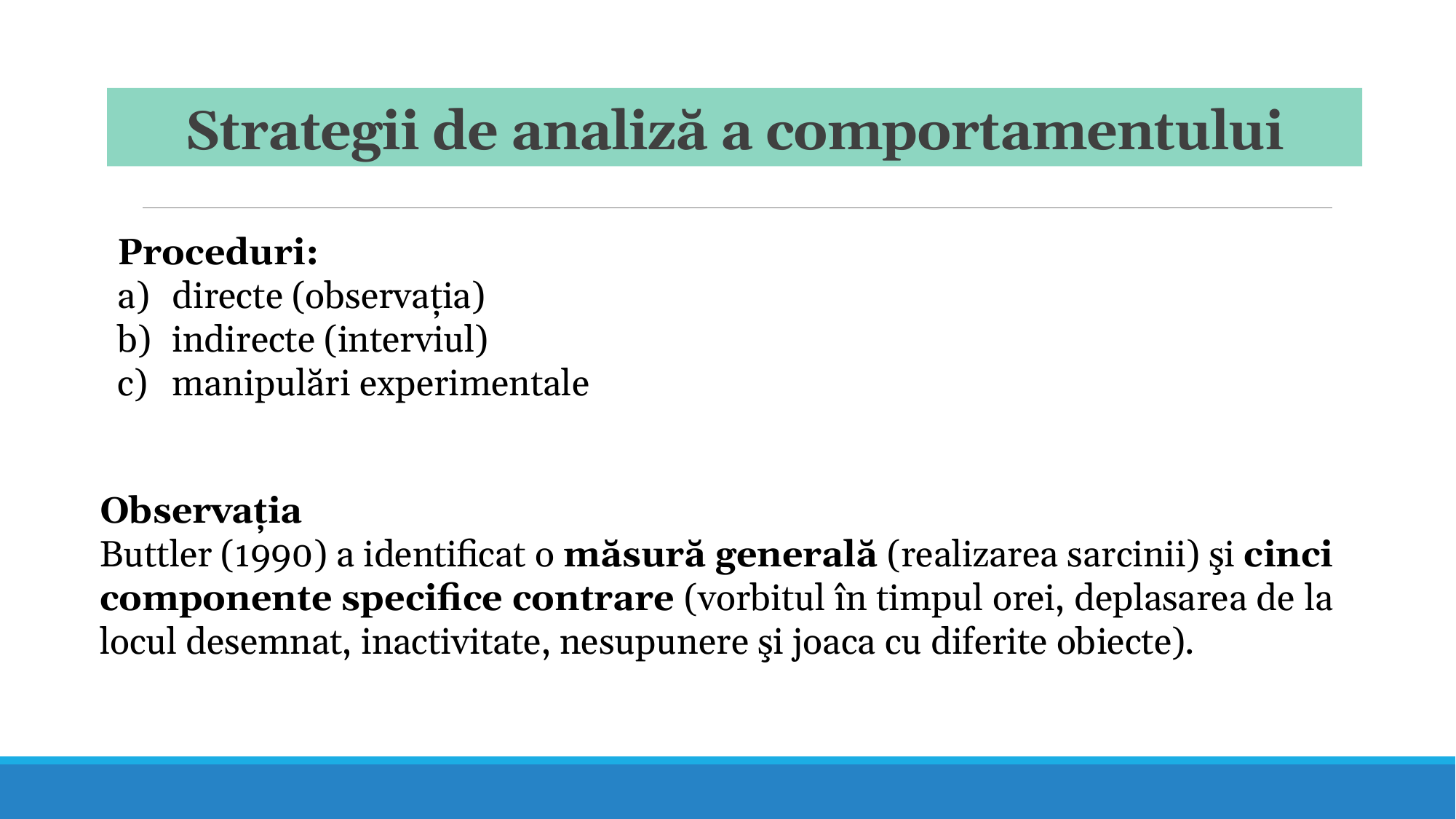

# Strategii de analiză a comportamentului
Proceduri:
directe (observația)
indirecte (interviul)
manipulări experimentale
Observația
Buttler (1990) a identificat o măsură generală (realizarea sarcinii) şi cinci componente specifice contrare (vorbitul în timpul orei, deplasarea de la locul desemnat, inactivitate, nesupunere şi joaca cu diferite obiecte).